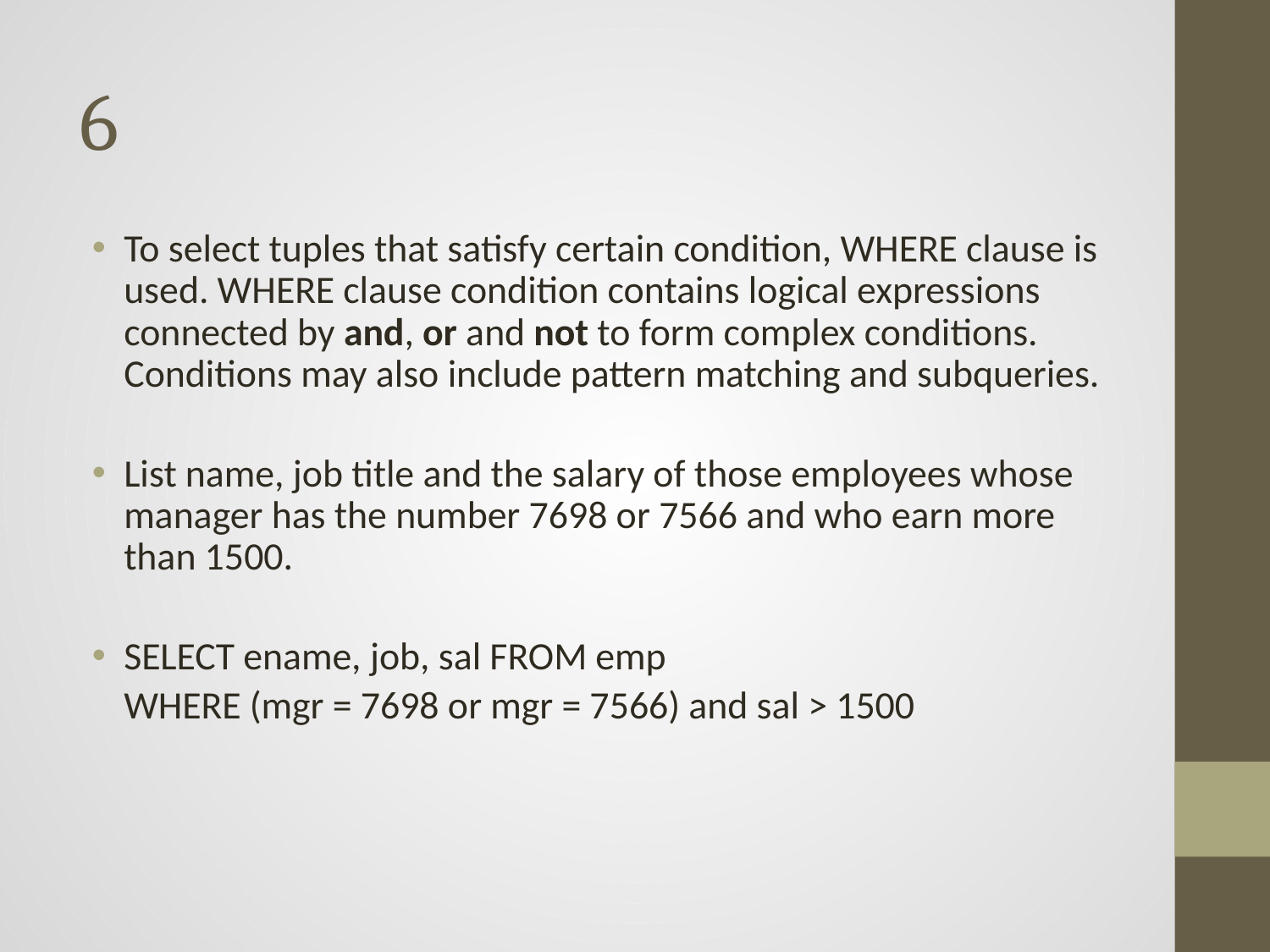

# 6
To select tuples that satisfy certain condition, WHERE clause is used. WHERE clause condition contains logical expressions connected by and, or and not to form complex conditions. Conditions may also include pattern matching and subqueries.

List name, job title and the salary of those employees whose manager has the number 7698 or 7566 and who earn more than 1500.

SELECT ename, job, sal FROM emp
	WHERE (mgr = 7698 or mgr = 7566) and sal > 1500